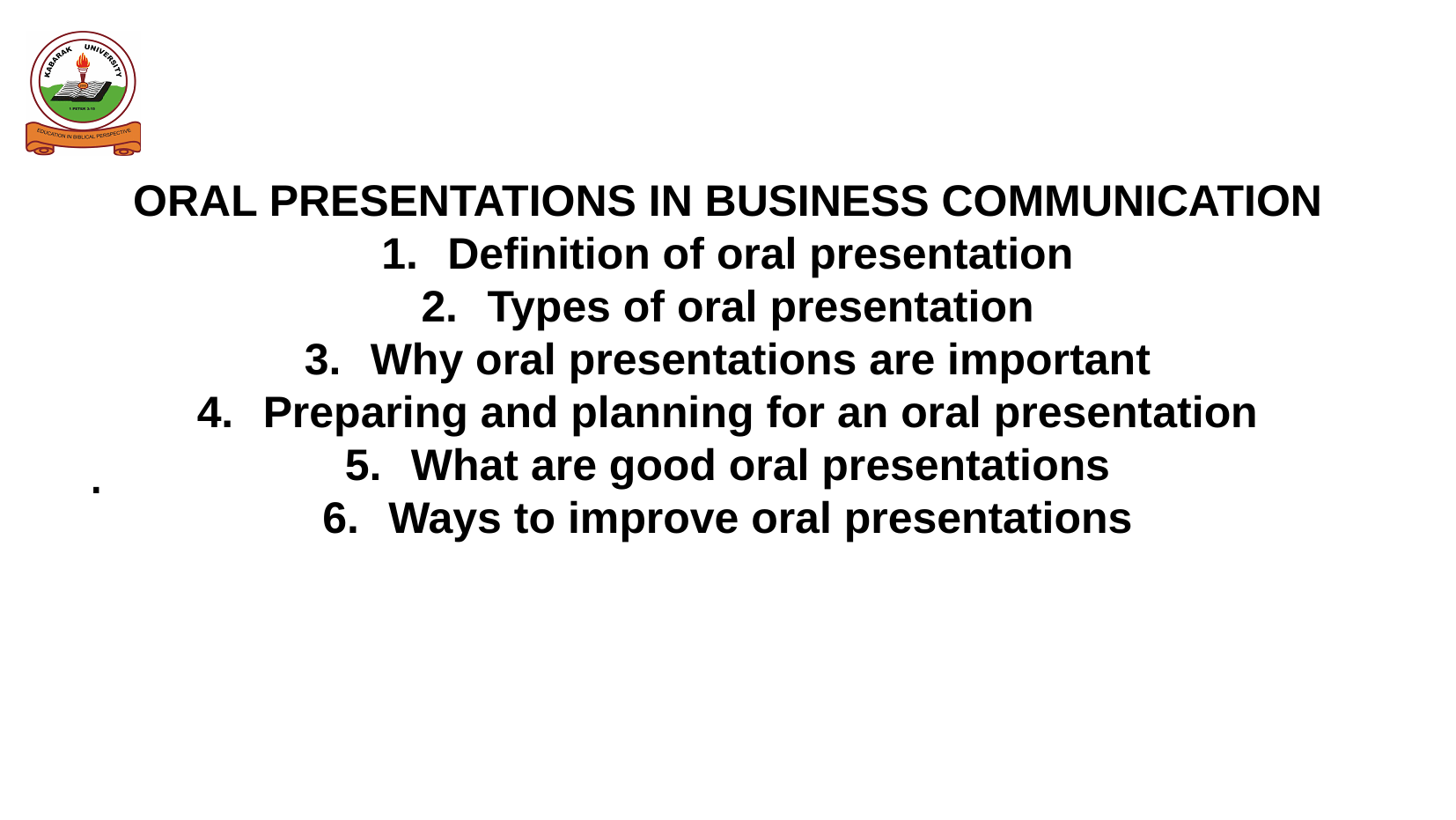

ORAL PRESENTATIONS IN BUSINESS COMMUNICATION
Definition of oral presentation
Types of oral presentation
Why oral presentations are important
Preparing and planning for an oral presentation
What are good oral presentations
Ways to improve oral presentations

.